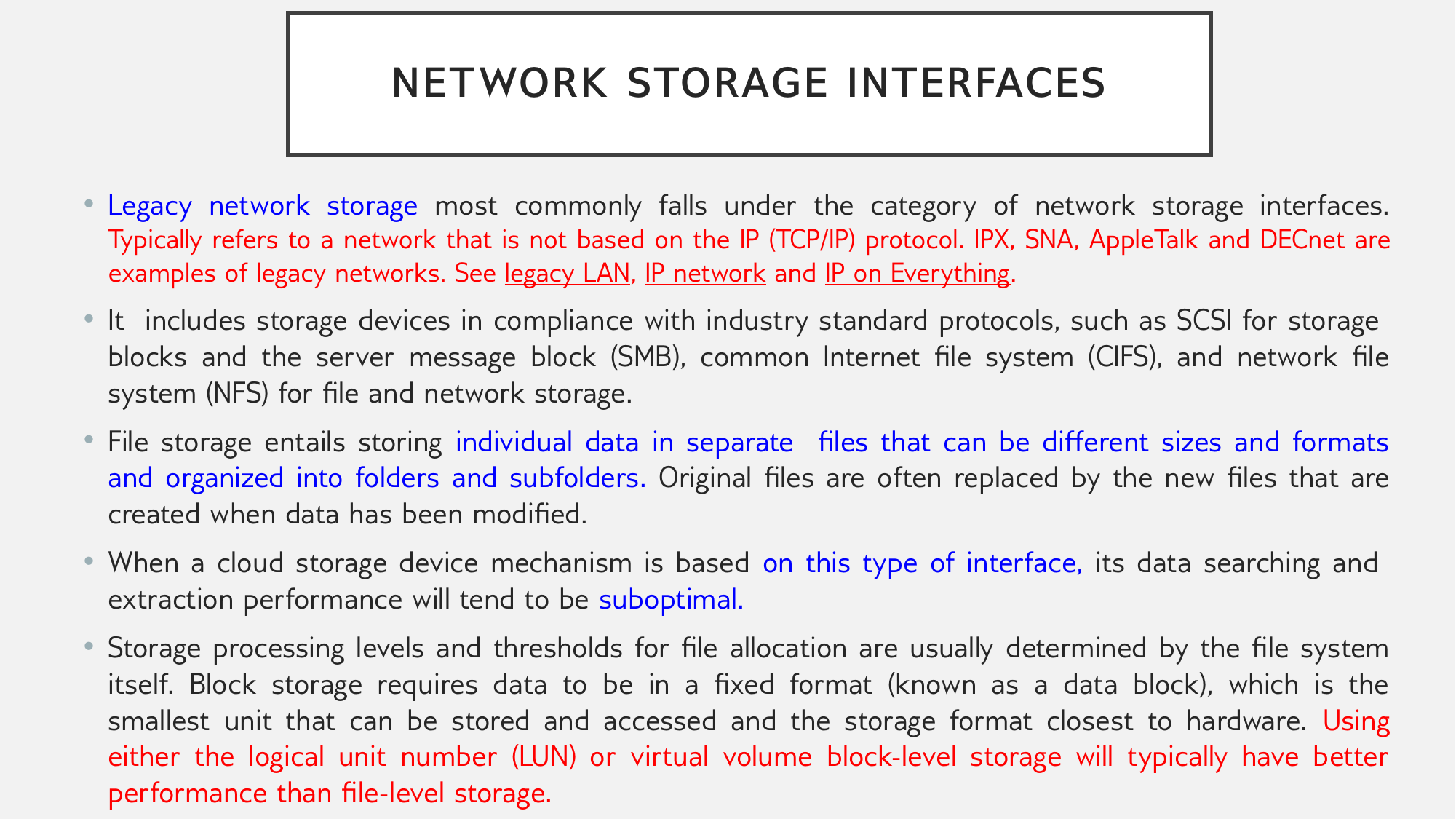

# Network Storage Interfaces
Legacy network storage most commonly falls under the category of network storage interfaces. Typically refers to a network that is not based on the IP (TCP/IP) protocol. IPX, SNA, AppleTalk and DECnet are examples of legacy networks. See legacy LAN, IP network and IP on Everything.
It  includes storage devices in compliance with industry standard protocols, such as SCSI for storage  blocks and the server message block (SMB), common Internet file system (CIFS), and network file system (NFS) for file and network storage.
File storage entails storing individual data in separate  files that can be different sizes and formats and organized into folders and subfolders. Original files are often replaced by the new files that are created when data has been modified.
When a cloud storage device mechanism is based on this type of interface, its data searching and  extraction performance will tend to be suboptimal.
Storage processing levels and thresholds for file allocation are usually determined by the file system itself. Block storage requires data to be in a fixed format (known as a data block), which is the smallest unit that can be stored and accessed and the storage format closest to hardware. Using either the logical unit number (LUN) or virtual volume block-level storage will typically have better performance than file-level storage.